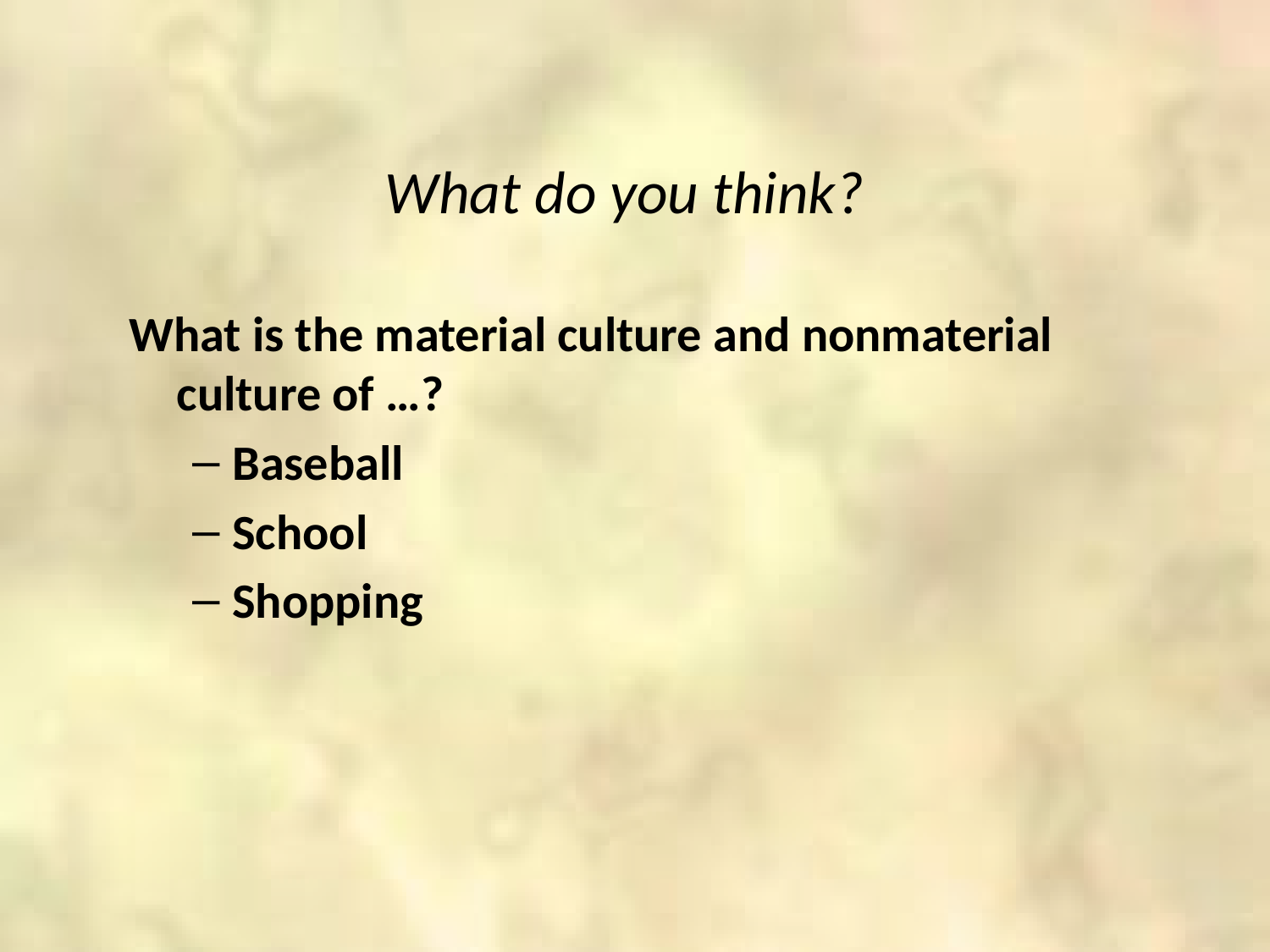

What do you think?
What is the material culture and nonmaterial culture of …?
Baseball
School
Shopping